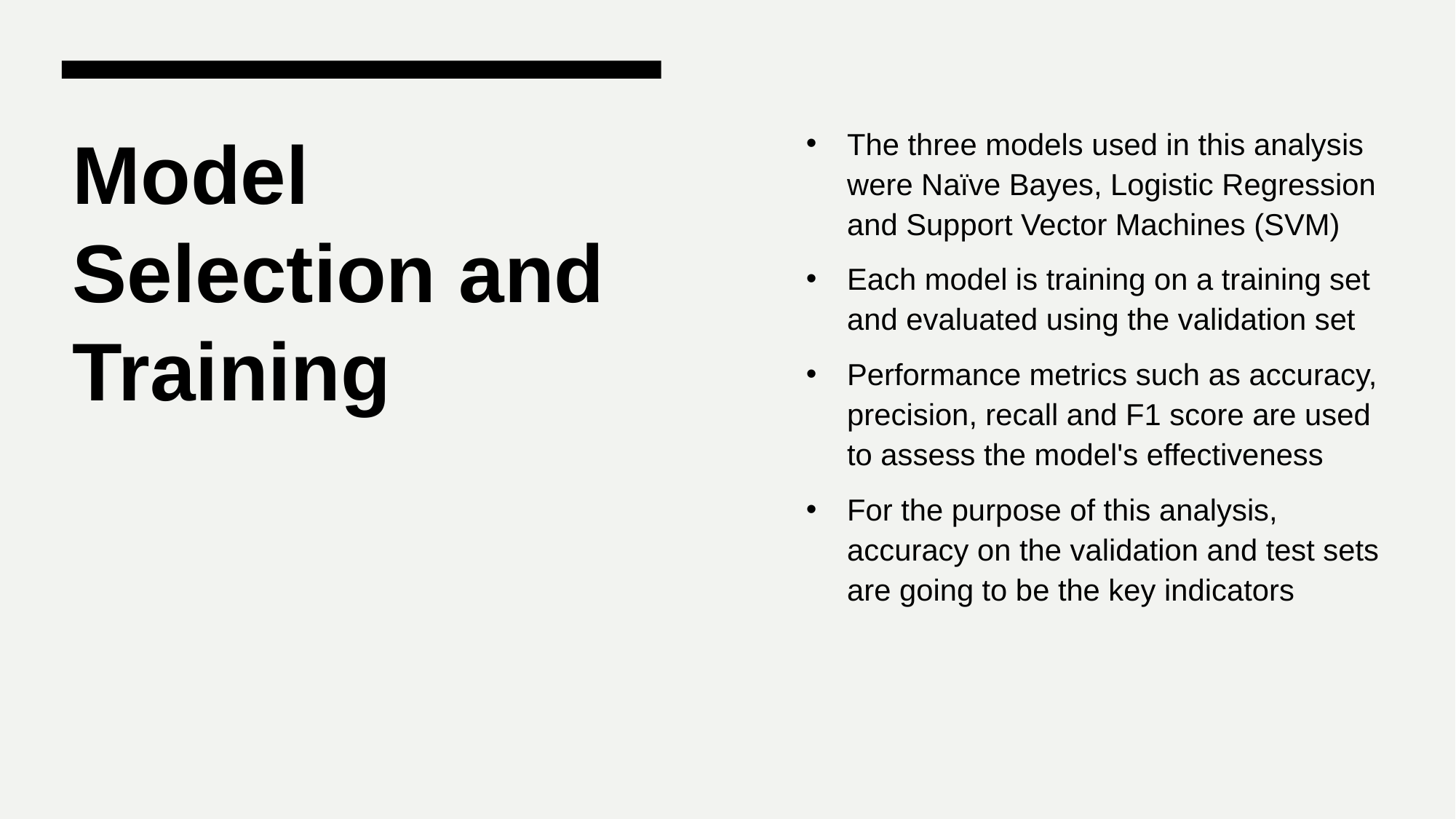

The three models used in this analysis were Naïve Bayes, Logistic Regression and Support Vector Machines (SVM)
Each model is training on a training set and evaluated using the validation set
Performance metrics such as accuracy, precision, recall and F1 score are used to assess the model's effectiveness
For the purpose of this analysis, accuracy on the validation and test sets are going to be the key indicators
# Model Selection and Training